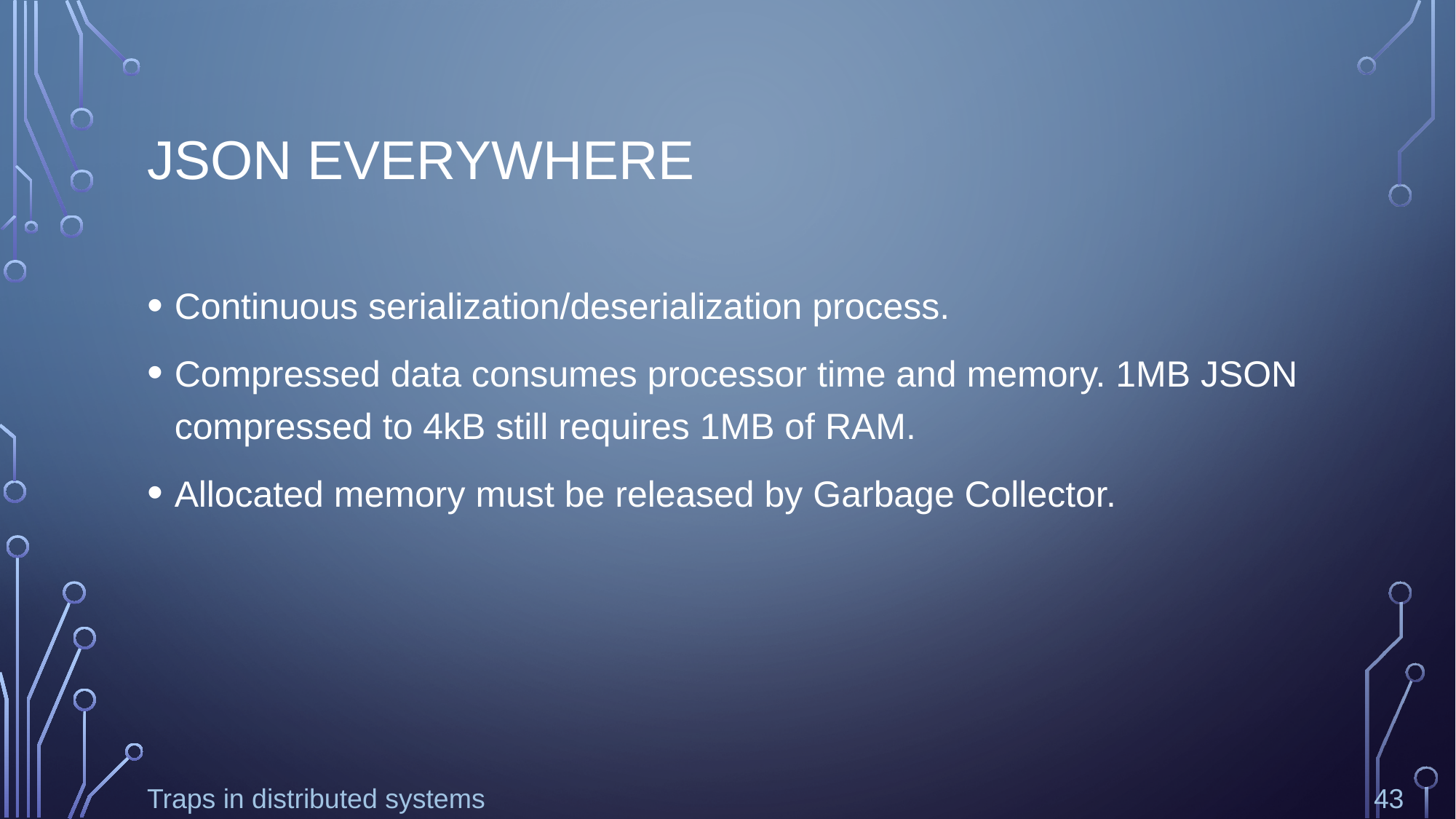

# JSON everywhere
Continuous serialization/deserialization process.
Compressed data consumes processor time and memory. 1MB JSON compressed to 4kB still requires 1MB of RAM.
Allocated memory must be released by Garbage Collector.